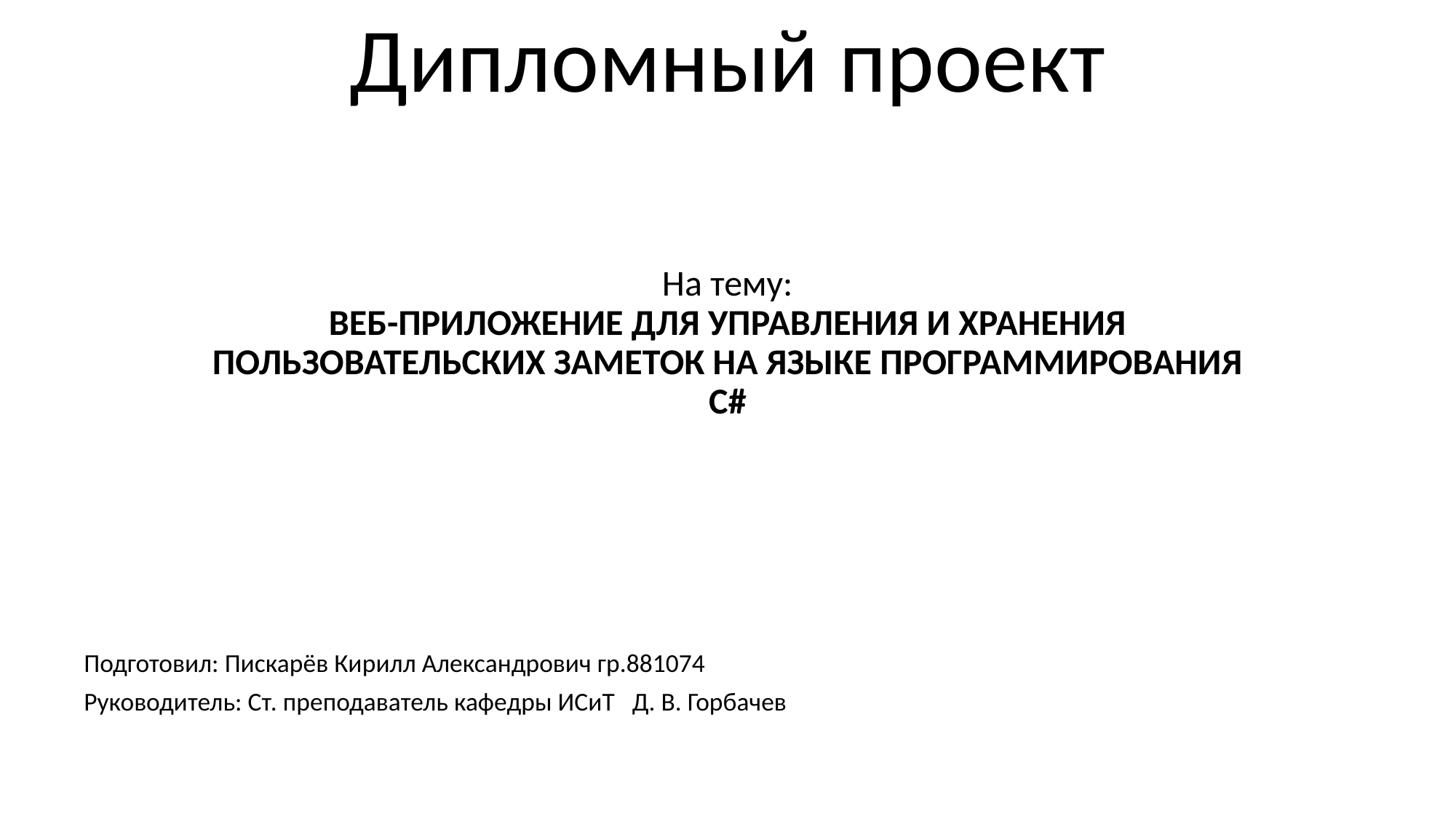

# Дипломный проект
На тему:
ВЕБ-Приложение для управления и хранения Пользовательских заметок на языке программирования c#

Подготовил: Пискарёв Кирилл Александрович гр.881074
Руководитель: Ст. преподаватель кафедры ИСиТ   Д. В. Горбачев